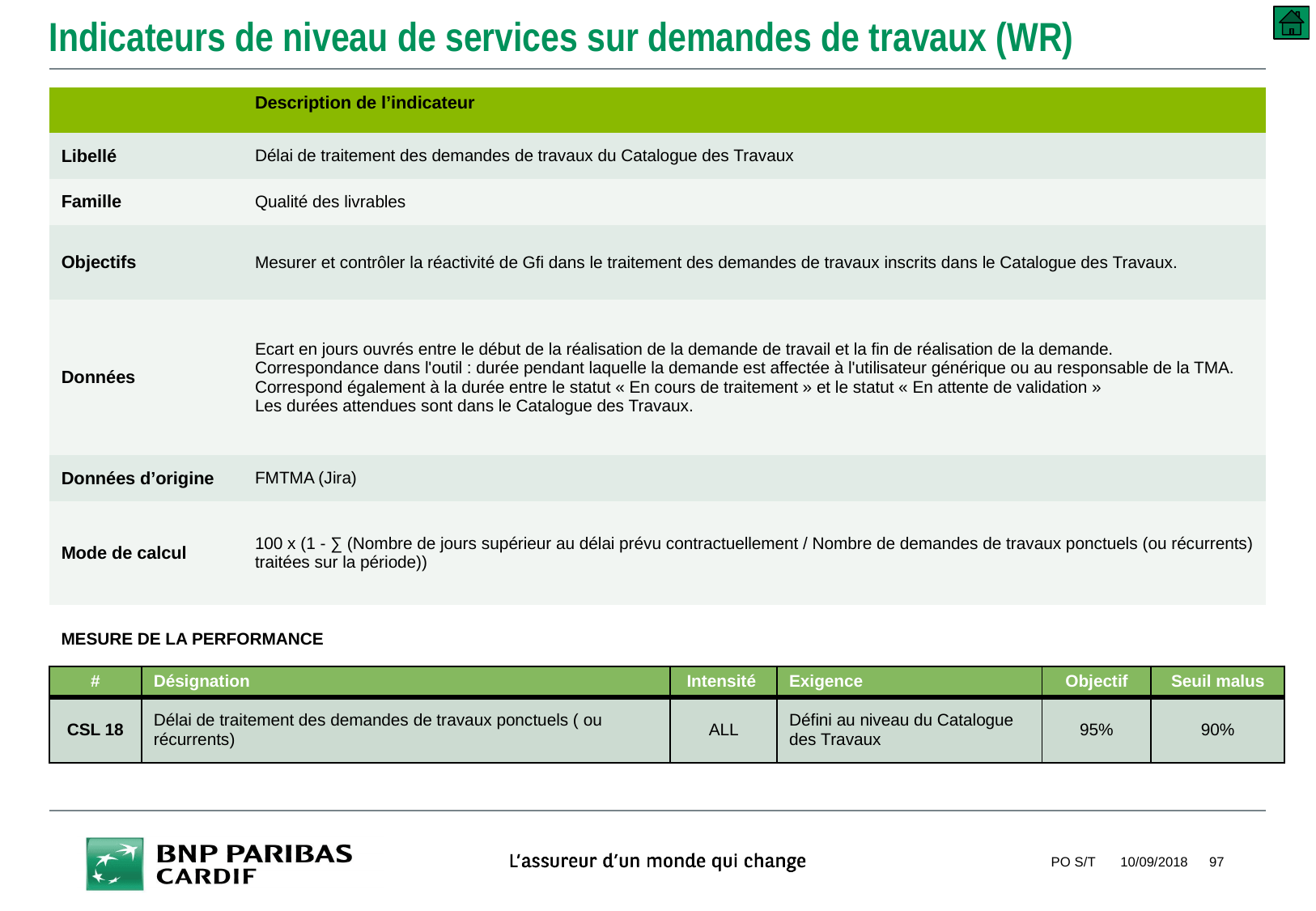

# Indicateurs de niveau de services sur demandes de travaux (WR)
|  | Description de l’indicateur |
| --- | --- |
| Libellé | Délai de traitement des demandes de travaux du Catalogue des Travaux |
| Famille | Qualité des livrables |
| Objectifs | Mesurer et contrôler la réactivité de Gfi dans le traitement des demandes de travaux inscrits dans le Catalogue des Travaux. |
| Données | Ecart en jours ouvrés entre le début de la réalisation de la demande de travail et la fin de réalisation de la demande. Correspondance dans l'outil : durée pendant laquelle la demande est affectée à l'utilisateur générique ou au responsable de la TMA. Correspond également à la durée entre le statut « En cours de traitement » et le statut « En attente de validation » Les durées attendues sont dans le Catalogue des Travaux. |
| Données d’origine | FMTMA (Jira) |
| Mode de calcul | 100 x (1 - ∑ (Nombre de jours supérieur au délai prévu contractuellement / Nombre de demandes de travaux ponctuels (ou récurrents) traitées sur la période)) |
MESURE DE LA PERFORMANCE
| # | Désignation | Intensité | Exigence | Objectif | Seuil malus |
| --- | --- | --- | --- | --- | --- |
| CSL 18 | Délai de traitement des demandes de travaux ponctuels ( ou récurrents) | ALL | Défini au niveau du Catalogue des Travaux | 95% | 90% |
PO S/T
10/09/2018
97